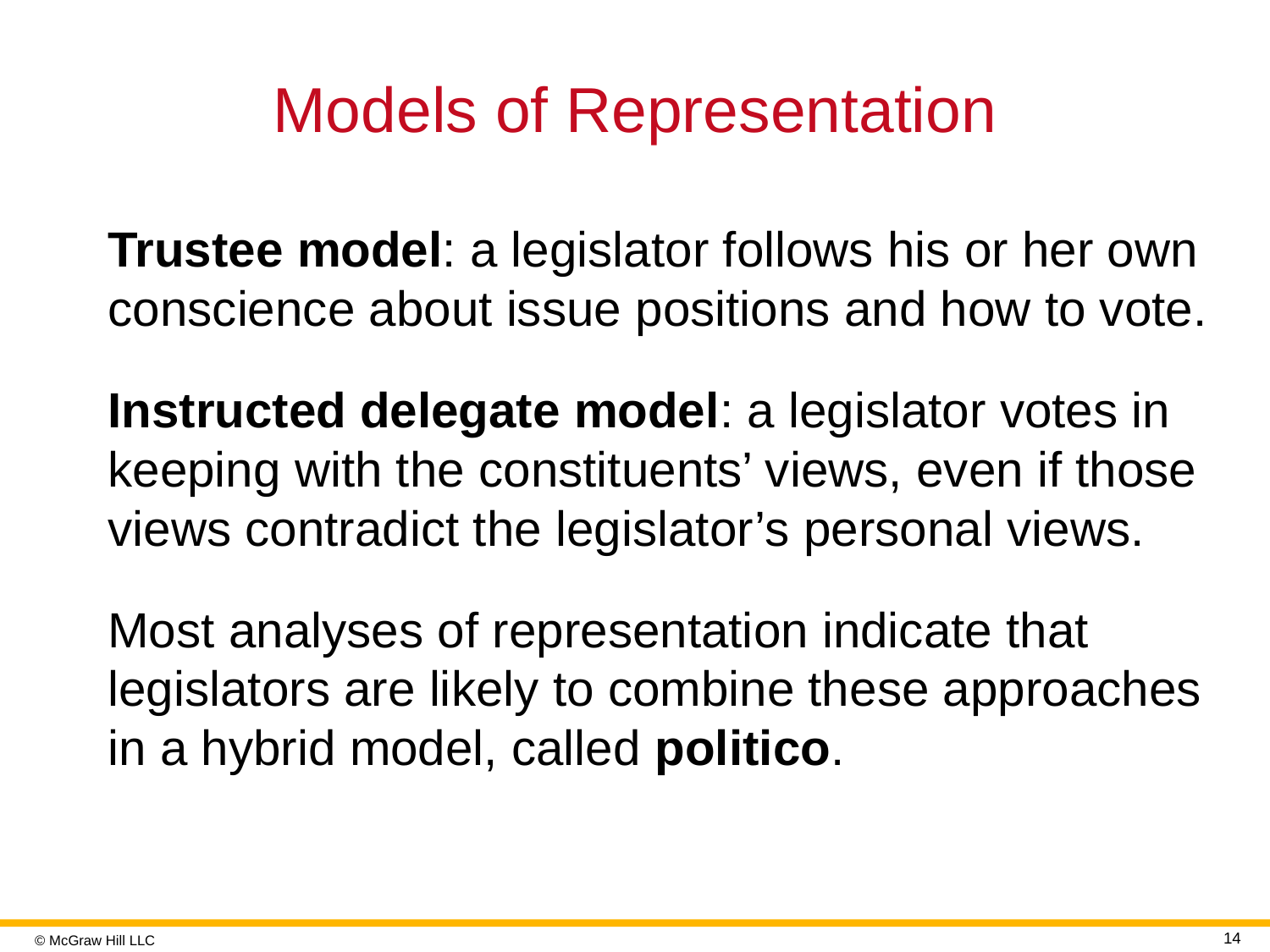

# Models of Representation
Trustee model: a legislator follows his or her own conscience about issue positions and how to vote.
Instructed delegate model: a legislator votes in keeping with the constituents’ views, even if those views contradict the legislator’s personal views.
Most analyses of representation indicate that legislators are likely to combine these approaches in a hybrid model, called politico.
14